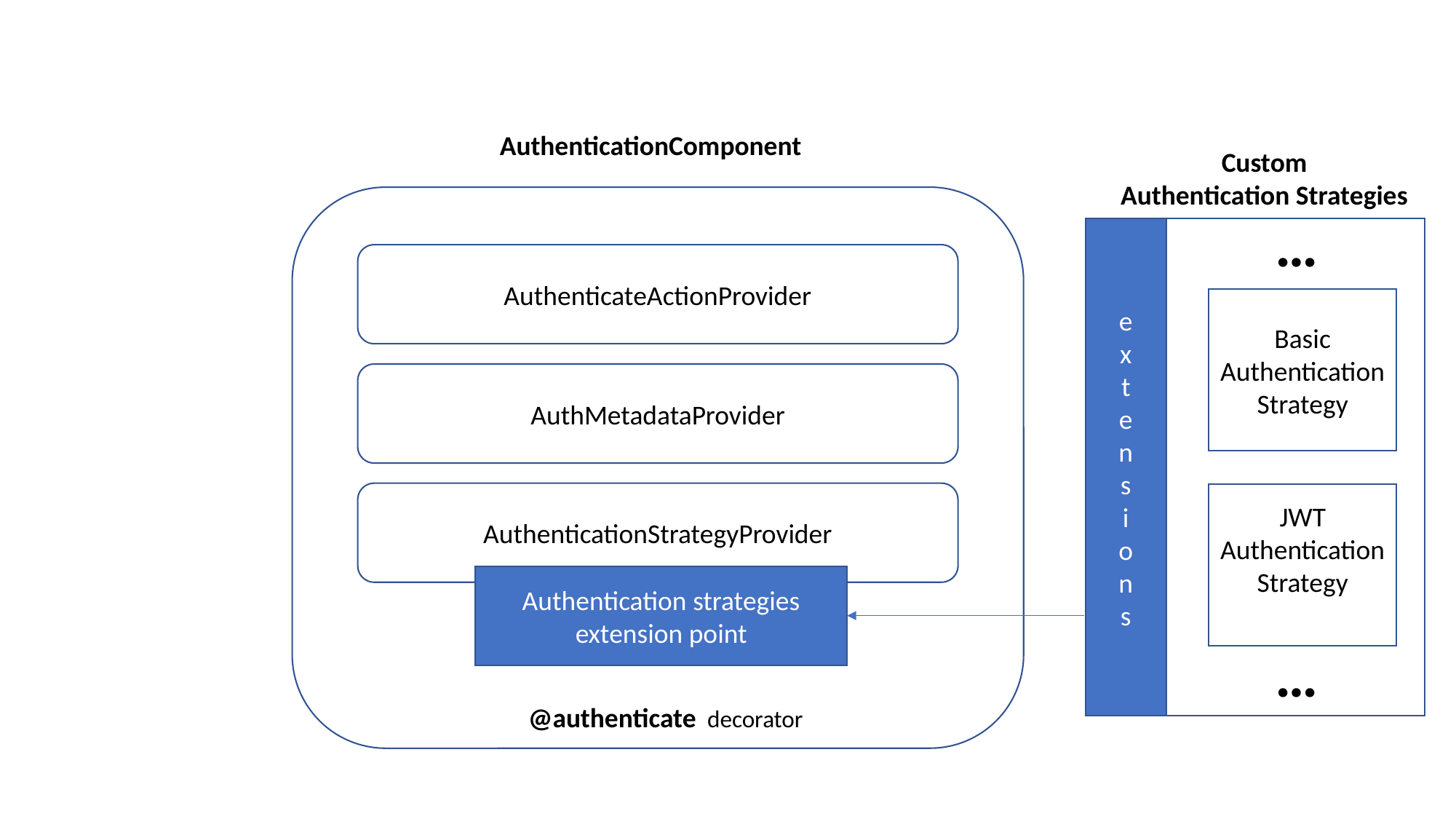

AuthenticationComponent
Custom
Authentication Strategies

…
e
x
t
e
n
s
i
o
n
s

AuthenticateActionProvider
Basic
Authentication
Strategy
AuthMetadataProvider
AuthenticationStrategyProvider
JWT
Authentication
Strategy

Authentication strategies
extension point
…
@authenticate  decorator